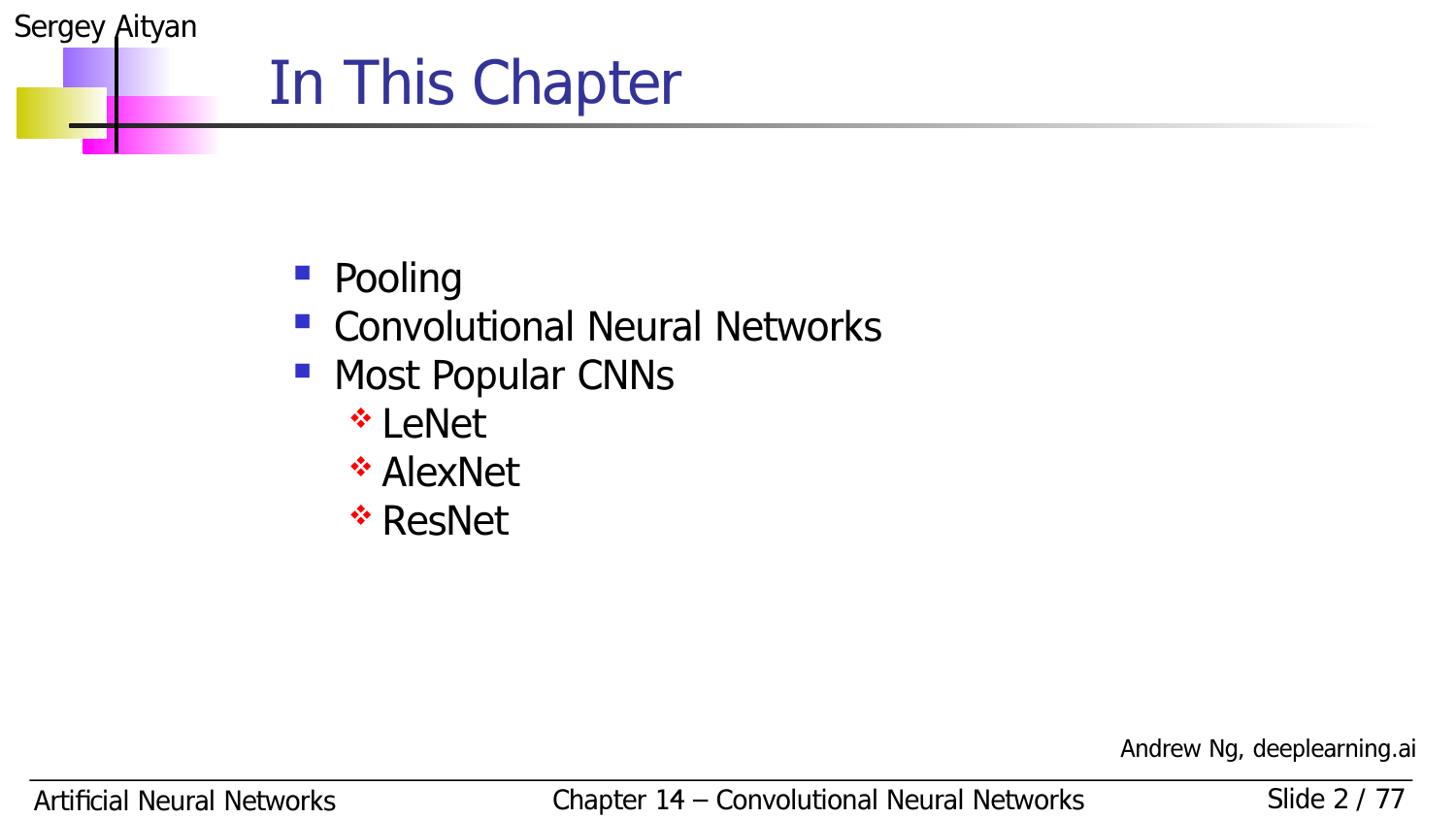

# In This Chapter
Pooling
Convolutional Neural Networks
Most Popular CNNs
LeNet
AlexNet
ResNet

Andrew Ng, deeplearning.ai